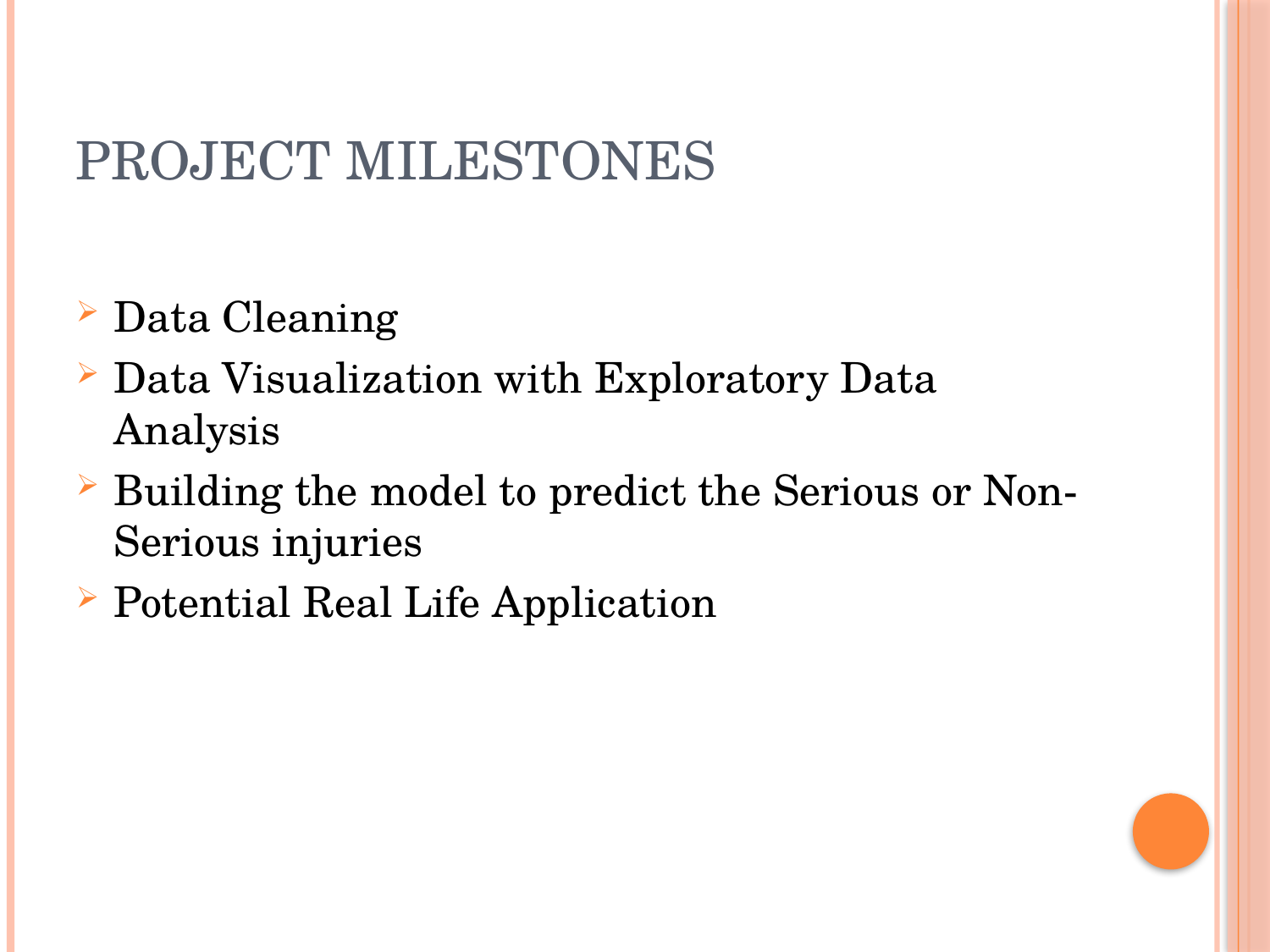

# Project Milestones

Data Cleaning
Data Visualization with Exploratory Data Analysis
Building the model to predict the Serious or Non-Serious injuries
Potential Real Life Application